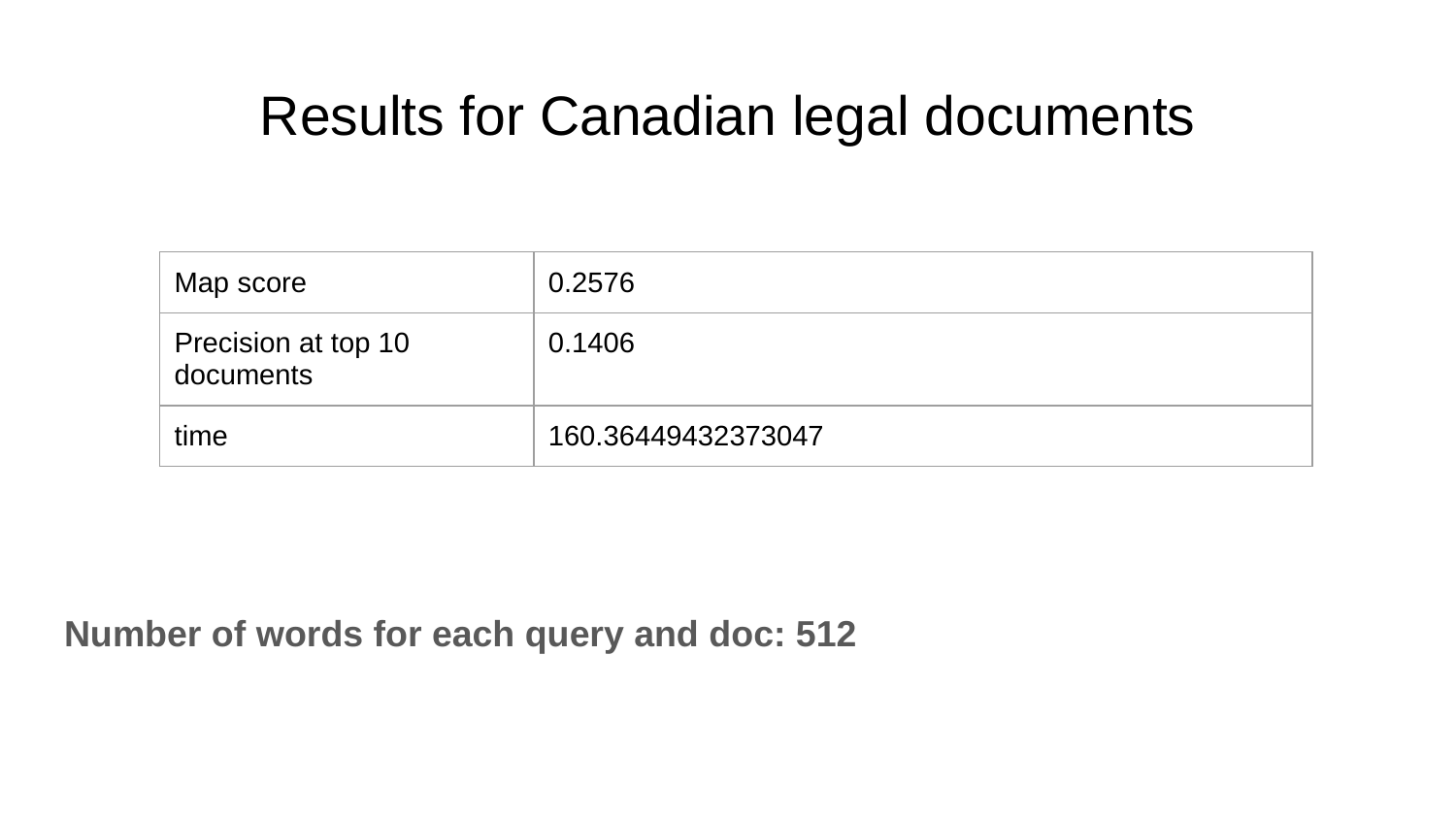

# Results for Canadian legal documents
| Map score | 0.2576 |
| --- | --- |
| Precision at top 10 documents | 0.1406 |
| time | 160.36449432373047 |
Number of words for each query and doc: 512